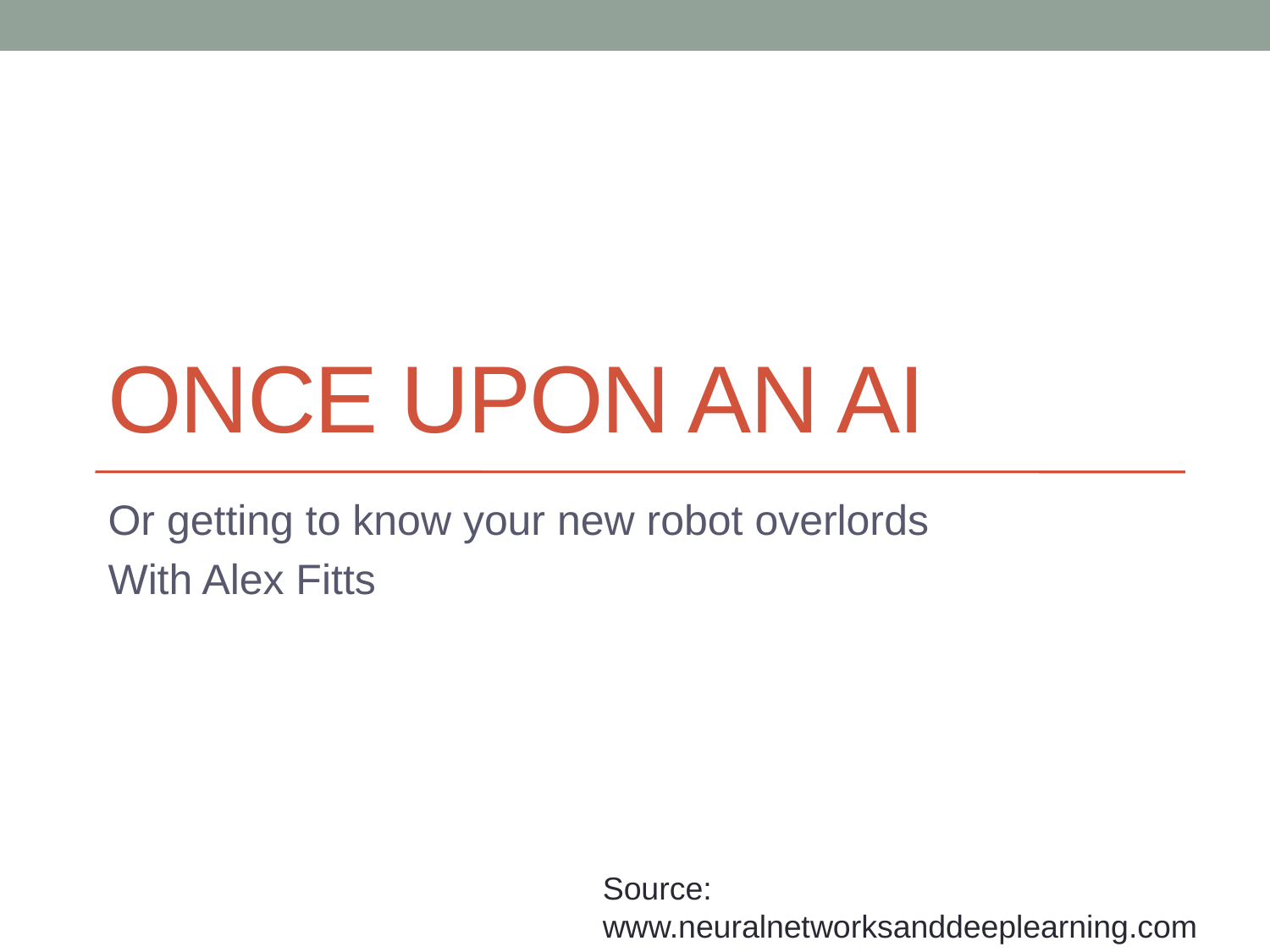

# Once upon an ai
Or getting to know your new robot overlords
With Alex Fitts
Source: www.neuralnetworksanddeeplearning.com